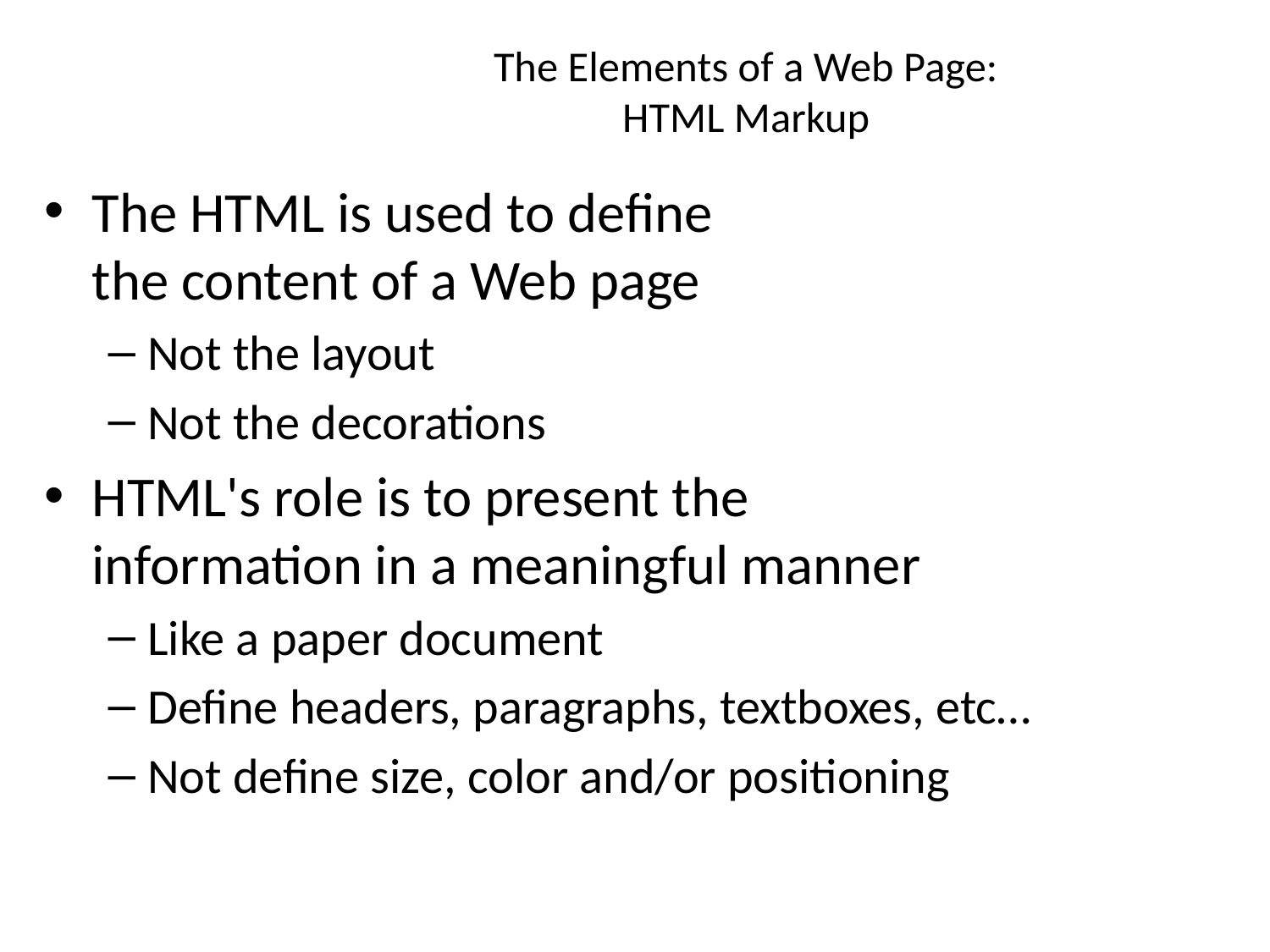

# The Elements of a Web Page: HTML Markup
The HTML is used to define
the content of a Web page
Not the layout
Not the decorations
HTML's role is to present the
information in a meaningful manner
Like a paper document
Define headers, paragraphs, textboxes, etc…
Not define size, color and/or positioning